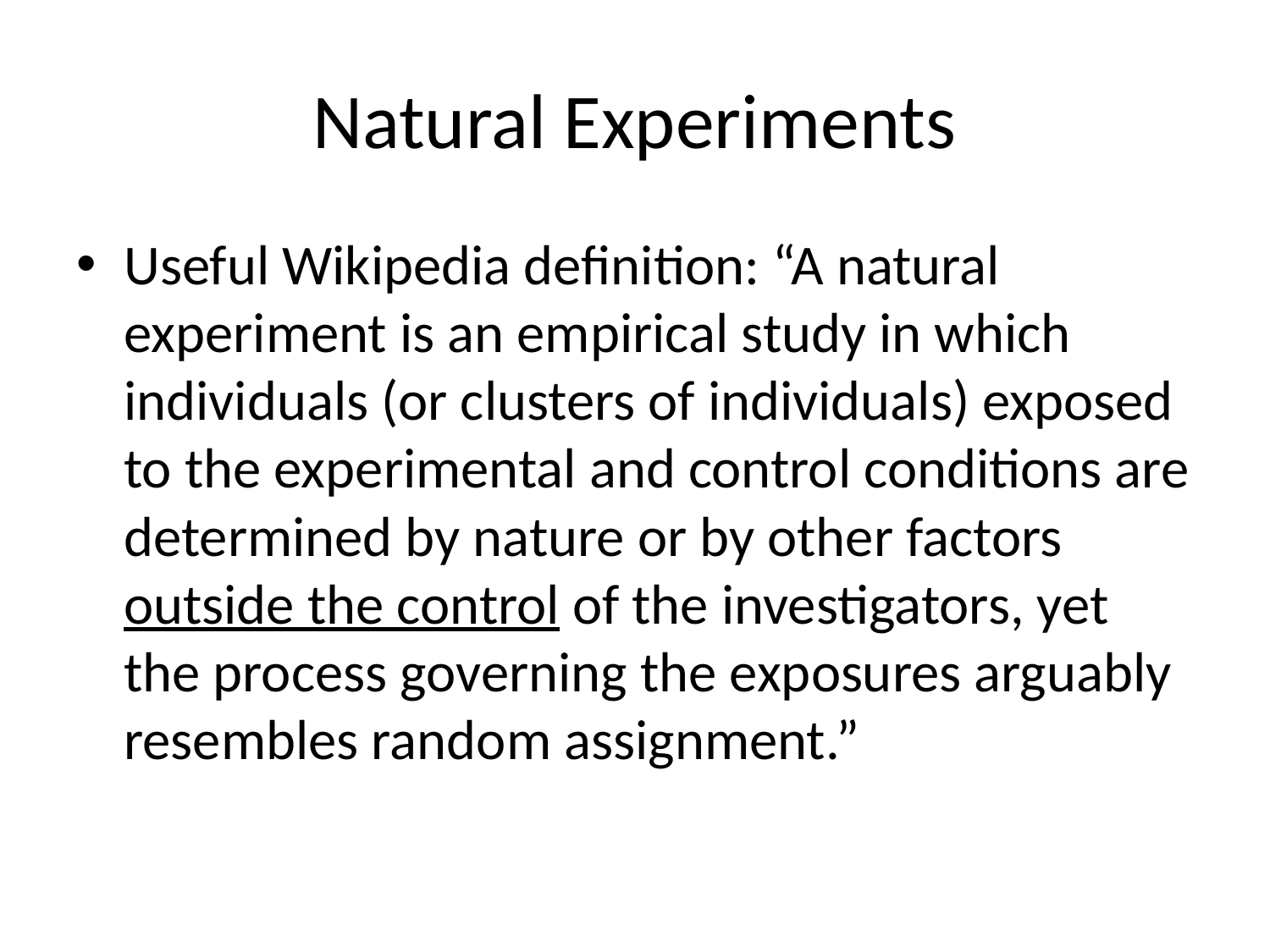

# Natural Experiments
Useful Wikipedia definition: “A natural experiment is an empirical study in which individuals (or clusters of individuals) exposed to the experimental and control conditions are determined by nature or by other factors outside the control of the investigators, yet the process governing the exposures arguably resembles random assignment.”